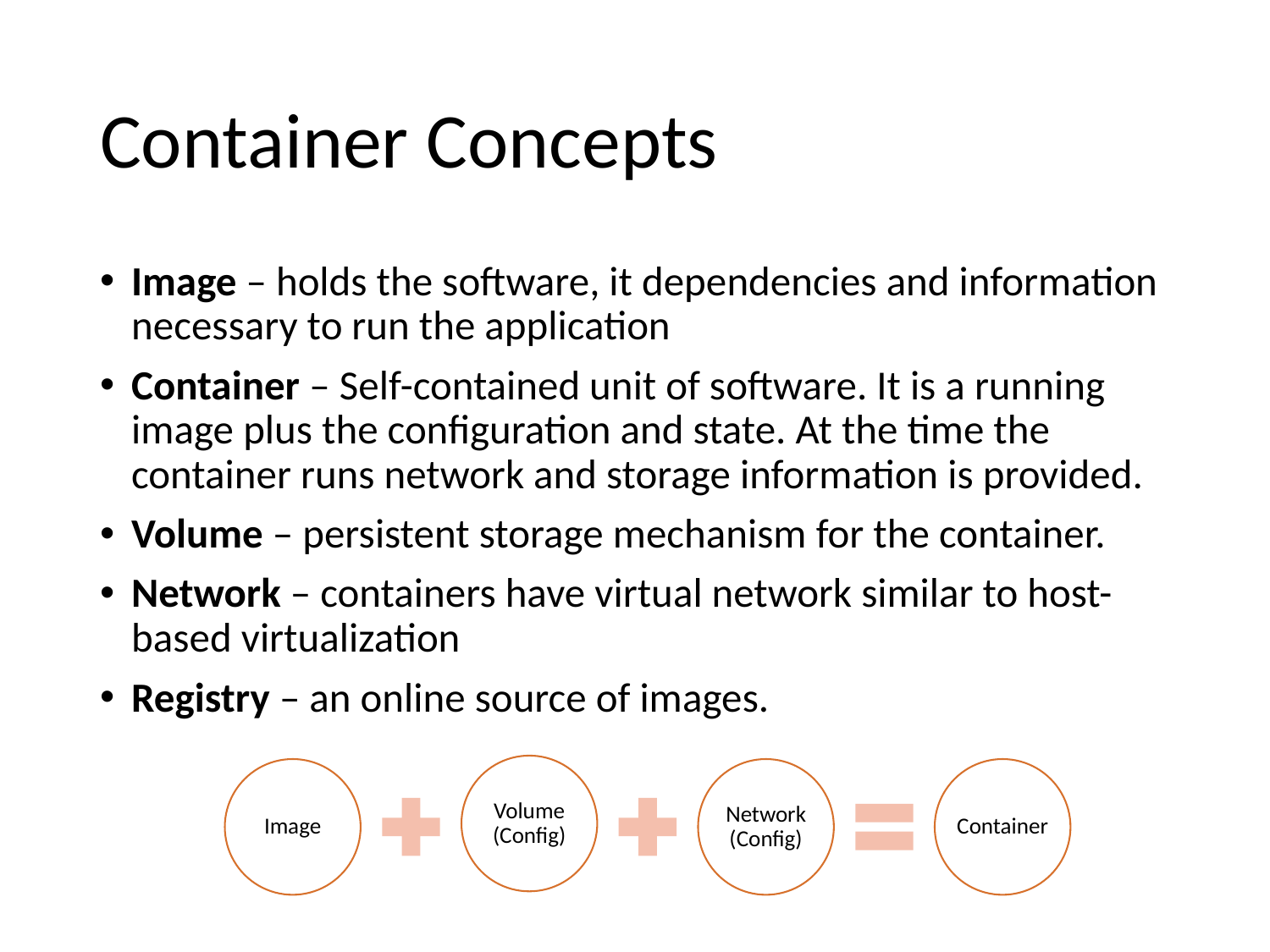

# Container Concepts
Image – holds the software, it dependencies and information necessary to run the application
Container – Self-contained unit of software. It is a running image plus the configuration and state. At the time the container runs network and storage information is provided.
Volume – persistent storage mechanism for the container.
Network – containers have virtual network similar to host-based virtualization
Registry – an online source of images.
Image

Volume (Config)

Network (Config)

Container